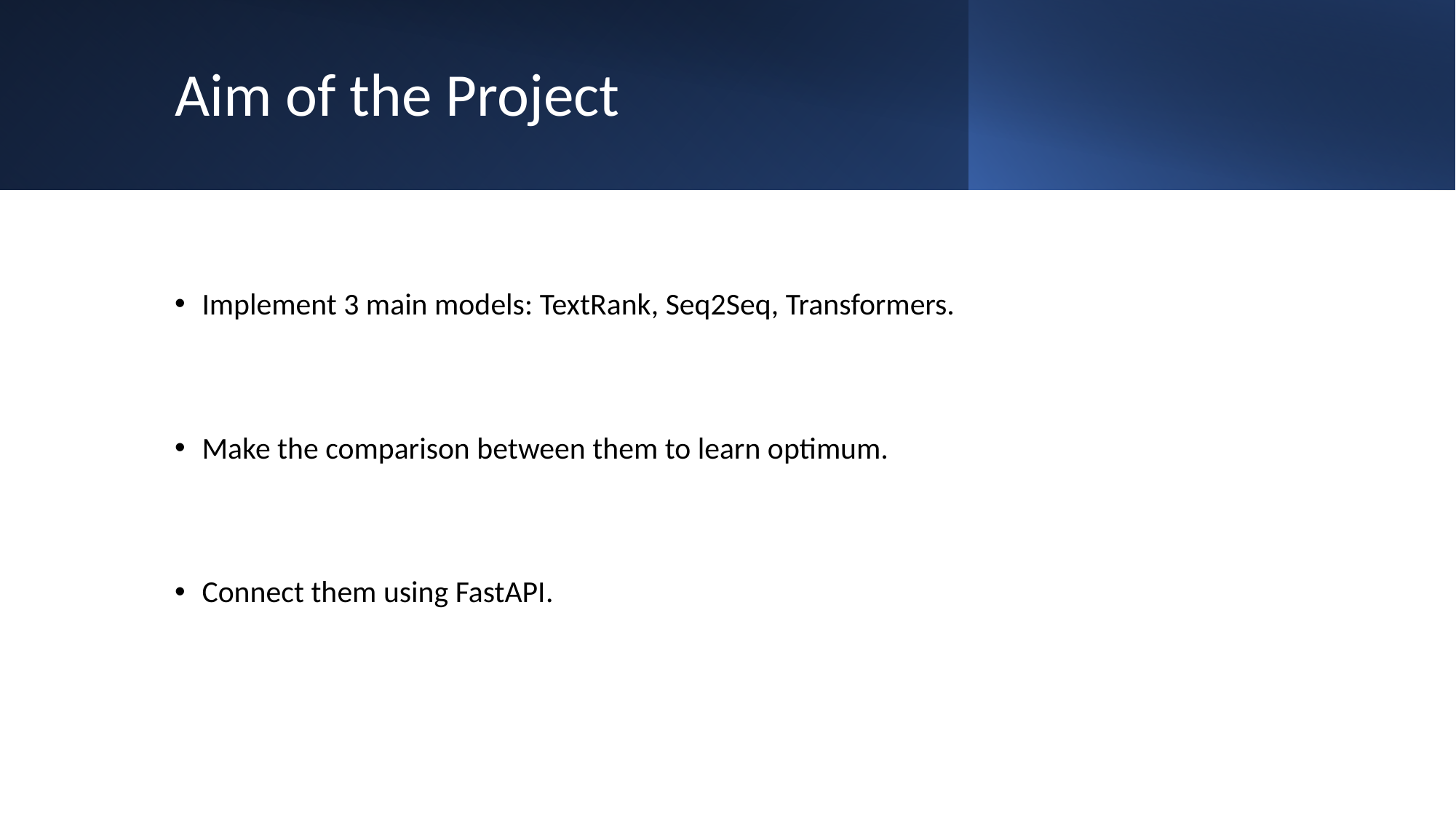

# Aim of the Project
Implement 3 main models: TextRank, Seq2Seq, Transformers.

Make the comparison between them to learn optimum.

Connect them using FastAPI.